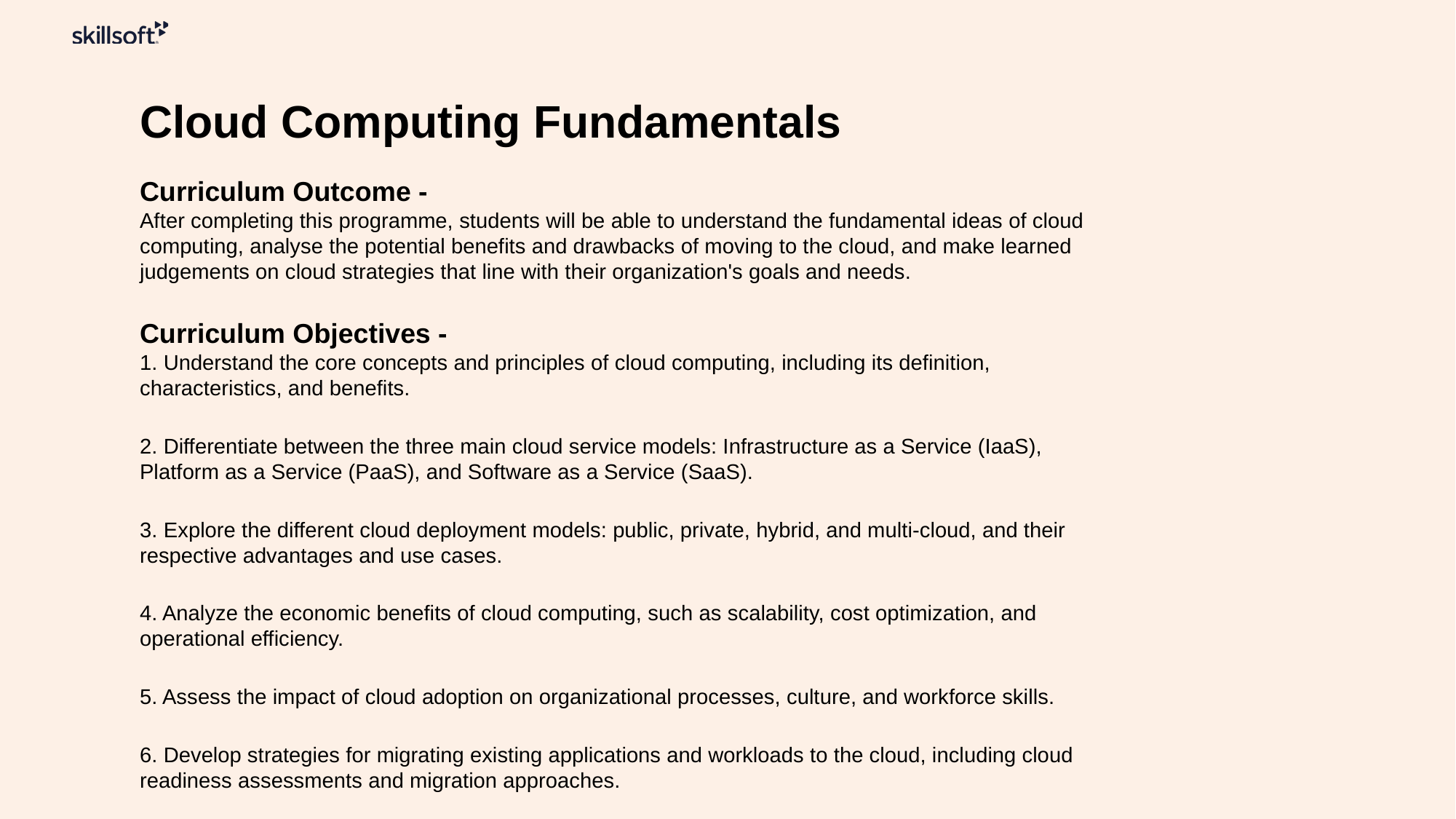

Cloud Computing Fundamentals

Curriculum Outcome -
After completing this programme, students will be able to understand the fundamental ideas of cloud computing, analyse the potential benefits and drawbacks of moving to the cloud, and make learned judgements on cloud strategies that line with their organization's goals and needs.

Curriculum Objectives -
1. Understand the core concepts and principles of cloud computing, including its definition, characteristics, and benefits.

2. Differentiate between the three main cloud service models: Infrastructure as a Service (IaaS), Platform as a Service (PaaS), and Software as a Service (SaaS).

3. Explore the different cloud deployment models: public, private, hybrid, and multi-cloud, and their respective advantages and use cases.

4. Analyze the economic benefits of cloud computing, such as scalability, cost optimization, and operational efficiency.

5. Assess the impact of cloud adoption on organizational processes, culture, and workforce skills.

6. Develop strategies for migrating existing applications and workloads to the cloud, including cloud readiness assessments and migration approaches.